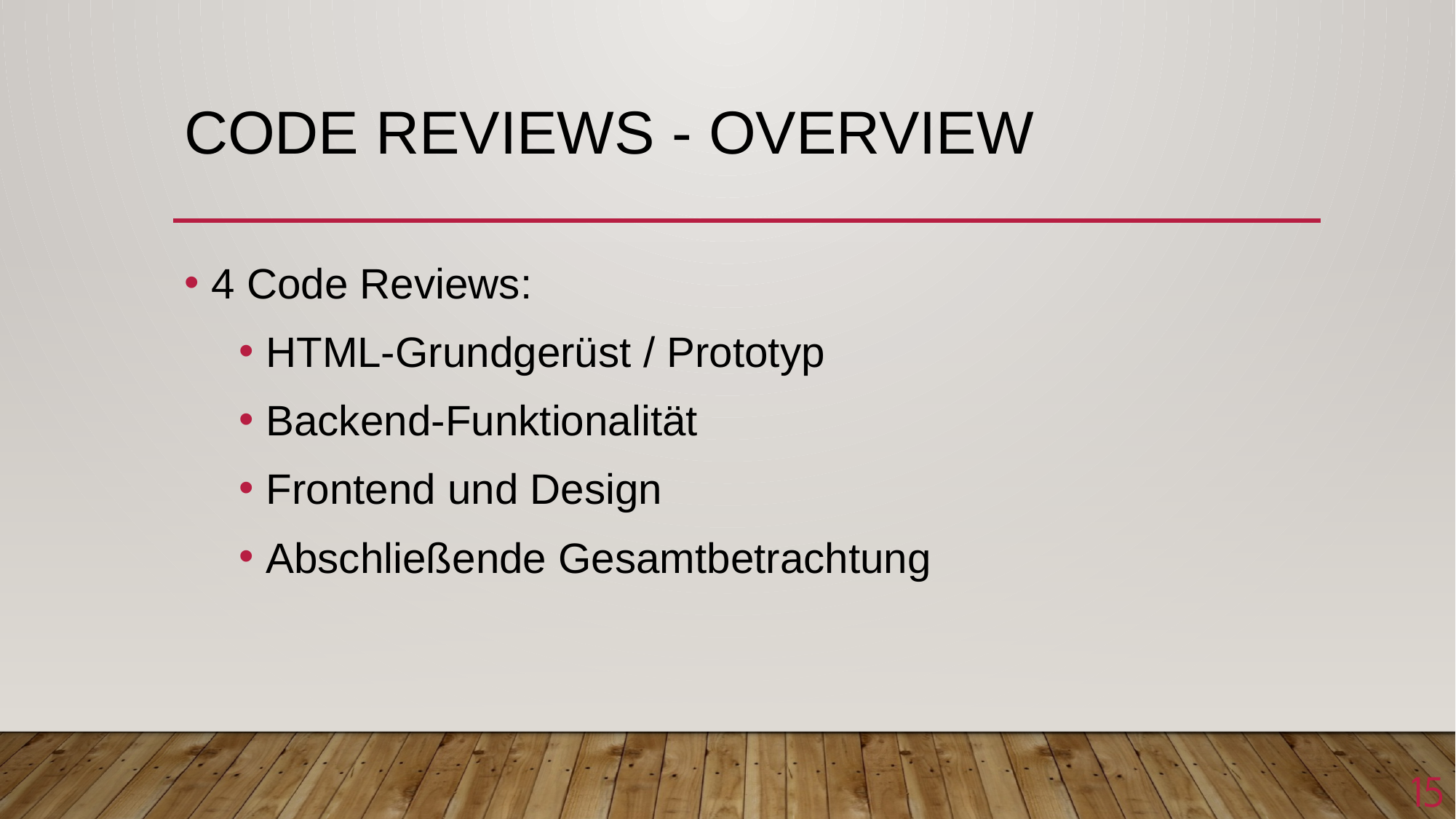

# Code Reviews - OVERVIEW
4 Code Reviews:
HTML-Grundgerüst / Prototyp
Backend-Funktionalität
Frontend und Design
Abschließende Gesamtbetrachtung

15